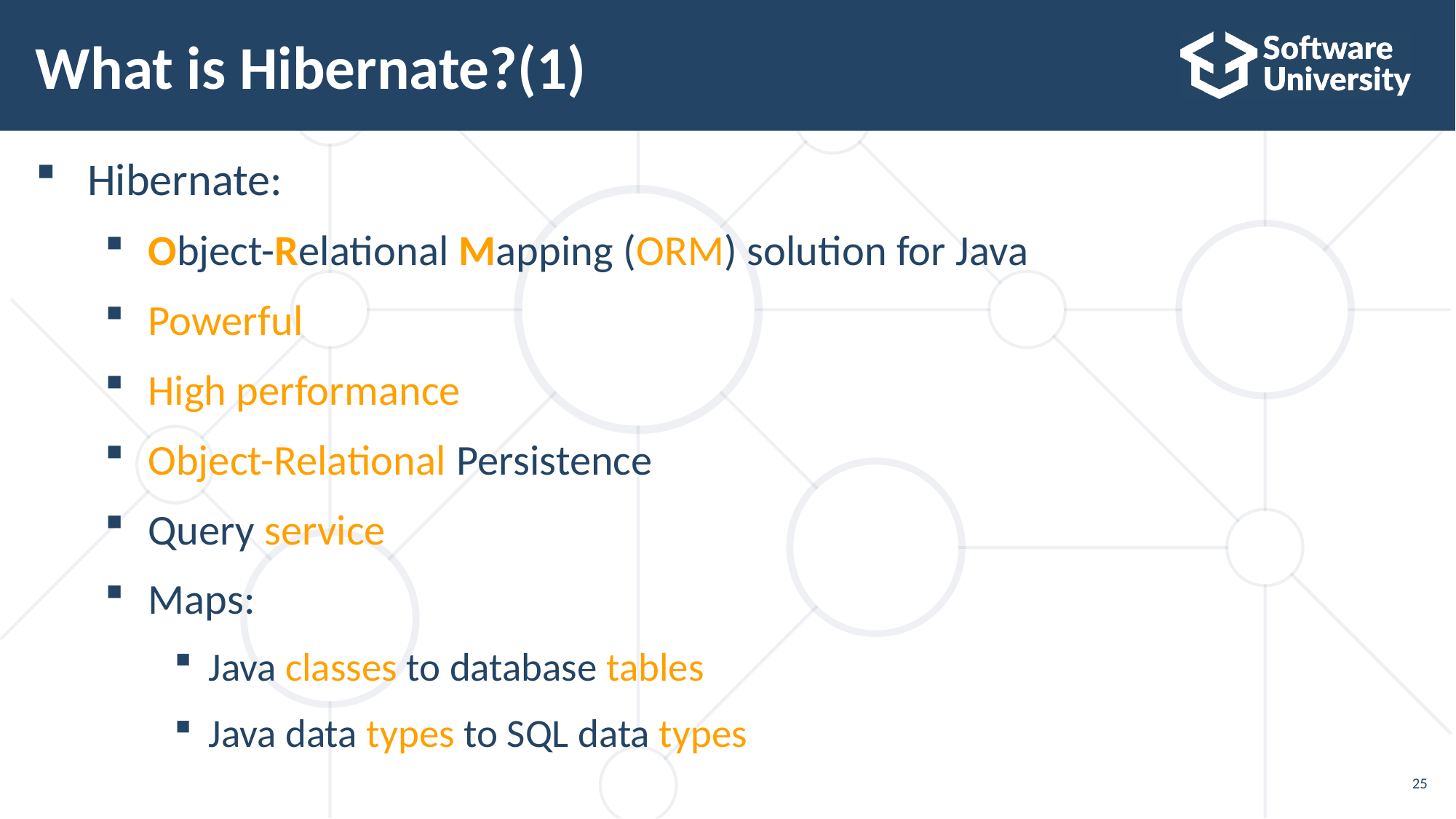

# What is Hibernate?(1)
Hibernate:
Object-Relational Mapping (ORM) solution for Java
Powerful
High performance
Object-Relational Persistence
Query service
Maps:
Java classes to database tables
Java data types to SQL data types
25